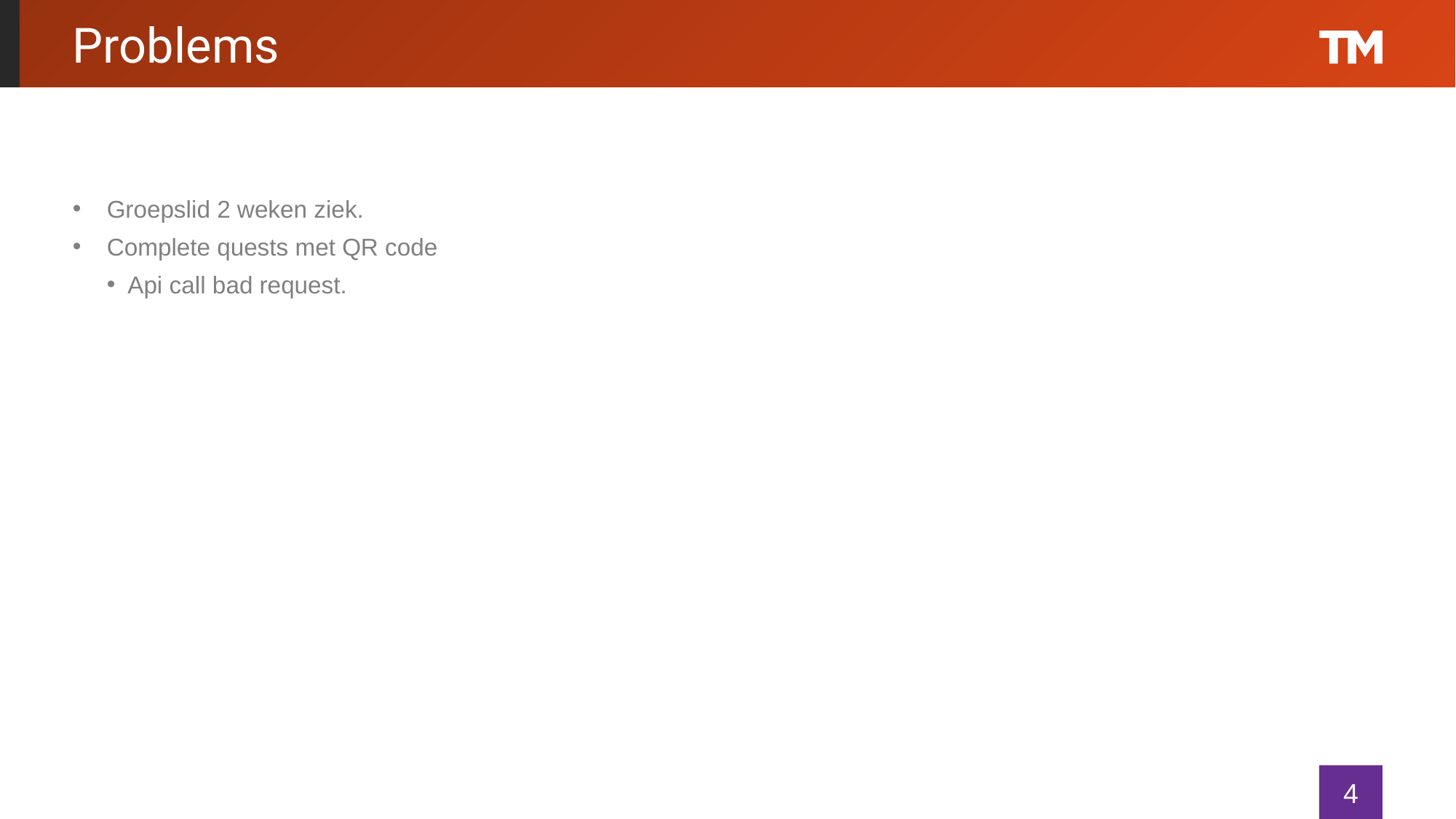

# Problems
Groepslid 2 weken ziek.
Complete quests met QR code
Api call bad request.